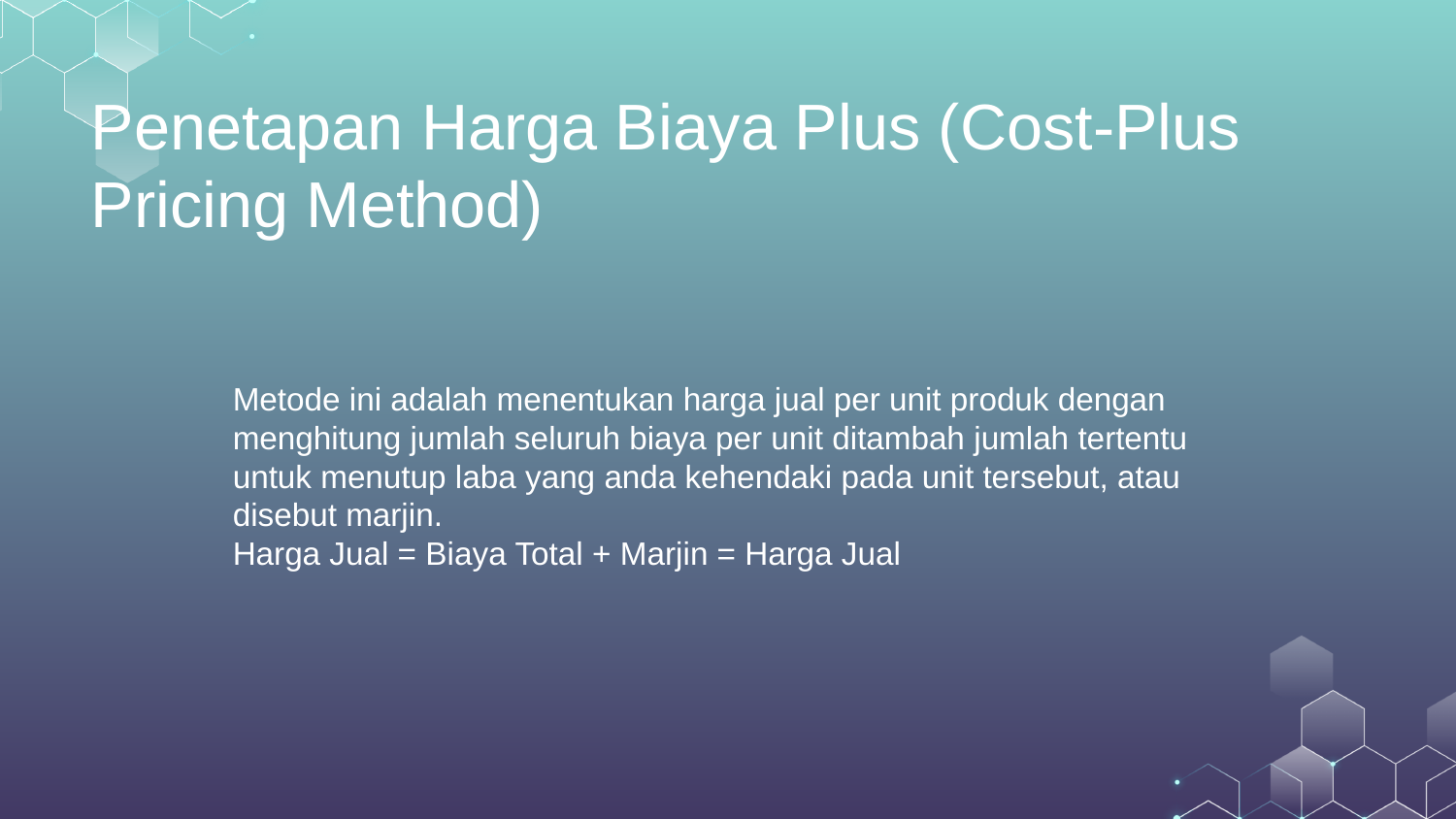

# Penetapan Harga Biaya Plus (Cost‐Plus Pricing Method)
Metode ini adalah menentukan harga jual per unit produk dengan menghitung jumlah seluruh biaya per unit ditambah jumlah tertentu untuk menutup laba yang anda kehendaki pada unit tersebut, atau disebut marjin.
Harga Jual = Biaya Total + Marjin = Harga Jual